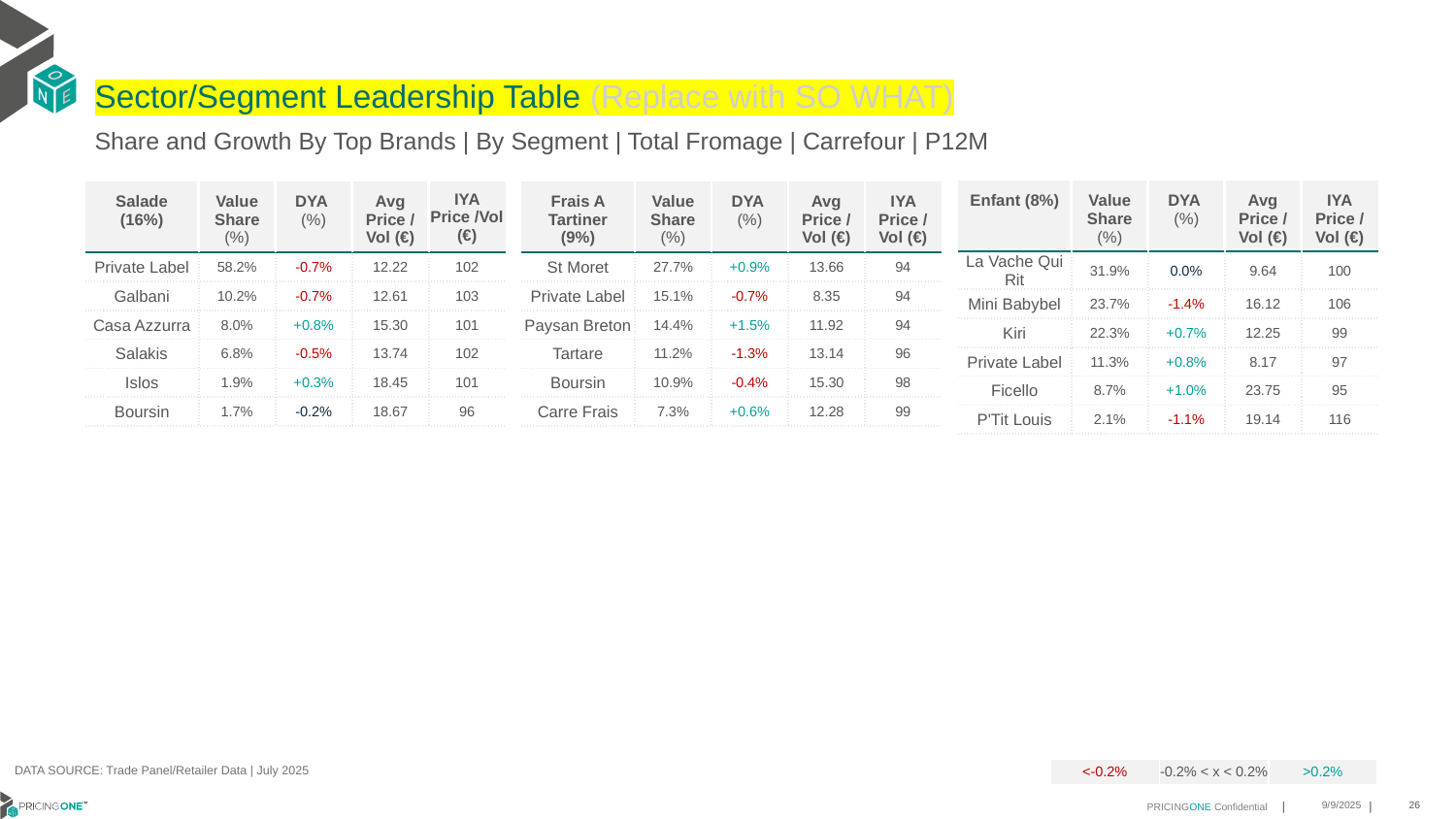

# Sector/Segment Leadership Table (Replace with SO WHAT)
Share and Growth By Top Brands | By Segment | Total Fromage | Carrefour | P12M
| Enfant (8%) | Value Share (%) | DYA (%) | Avg Price /Vol (€) | IYA Price /Vol (€) |
| --- | --- | --- | --- | --- |
| La Vache Qui Rit | 31.9% | 0.0% | 9.64 | 100 |
| Mini Babybel | 23.7% | -1.4% | 16.12 | 106 |
| Kiri | 22.3% | +0.7% | 12.25 | 99 |
| Private Label | 11.3% | +0.8% | 8.17 | 97 |
| Ficello | 8.7% | +1.0% | 23.75 | 95 |
| P'Tit Louis | 2.1% | -1.1% | 19.14 | 116 |
| Salade (16%) | Value Share (%) | DYA (%) | Avg Price /Vol (€) | IYA Price /Vol (€) |
| --- | --- | --- | --- | --- |
| Private Label | 58.2% | -0.7% | 12.22 | 102 |
| Galbani | 10.2% | -0.7% | 12.61 | 103 |
| Casa Azzurra | 8.0% | +0.8% | 15.30 | 101 |
| Salakis | 6.8% | -0.5% | 13.74 | 102 |
| Islos | 1.9% | +0.3% | 18.45 | 101 |
| Boursin | 1.7% | -0.2% | 18.67 | 96 |
| Frais A Tartiner (9%) | Value Share (%) | DYA (%) | Avg Price /Vol (€) | IYA Price /Vol (€) |
| --- | --- | --- | --- | --- |
| St Moret | 27.7% | +0.9% | 13.66 | 94 |
| Private Label | 15.1% | -0.7% | 8.35 | 94 |
| Paysan Breton | 14.4% | +1.5% | 11.92 | 94 |
| Tartare | 11.2% | -1.3% | 13.14 | 96 |
| Boursin | 10.9% | -0.4% | 15.30 | 98 |
| Carre Frais | 7.3% | +0.6% | 12.28 | 99 |
DATA SOURCE: Trade Panel/Retailer Data | July 2025
| <-0.2% | -0.2% < x < 0.2% | >0.2% |
| --- | --- | --- |

9/9/2025
26